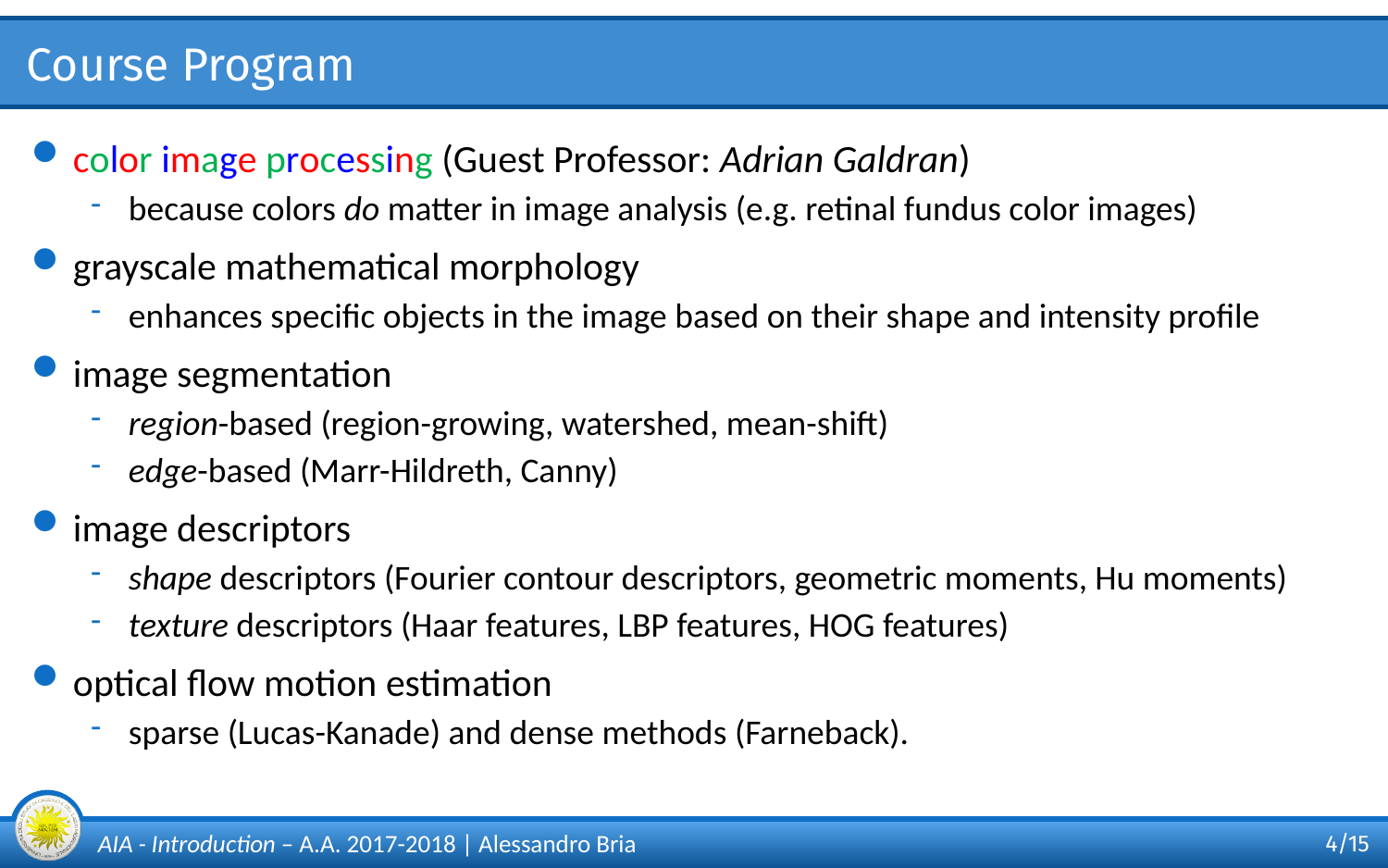

# Course Program
color image processing (Guest Professor: Adrian Galdran)
because colors do matter in image analysis (e.g. retinal fundus color images)
grayscale mathematical morphology
enhances specific objects in the image based on their shape and intensity profile
image segmentation
region-based (region-growing, watershed, mean-shift)
edge-based (Marr-Hildreth, Canny)
image descriptors
shape descriptors (Fourier contour descriptors, geometric moments, Hu moments)
texture descriptors (Haar features, LBP features, HOG features)
optical flow motion estimation
sparse (Lucas-Kanade) and dense methods (Farneback).